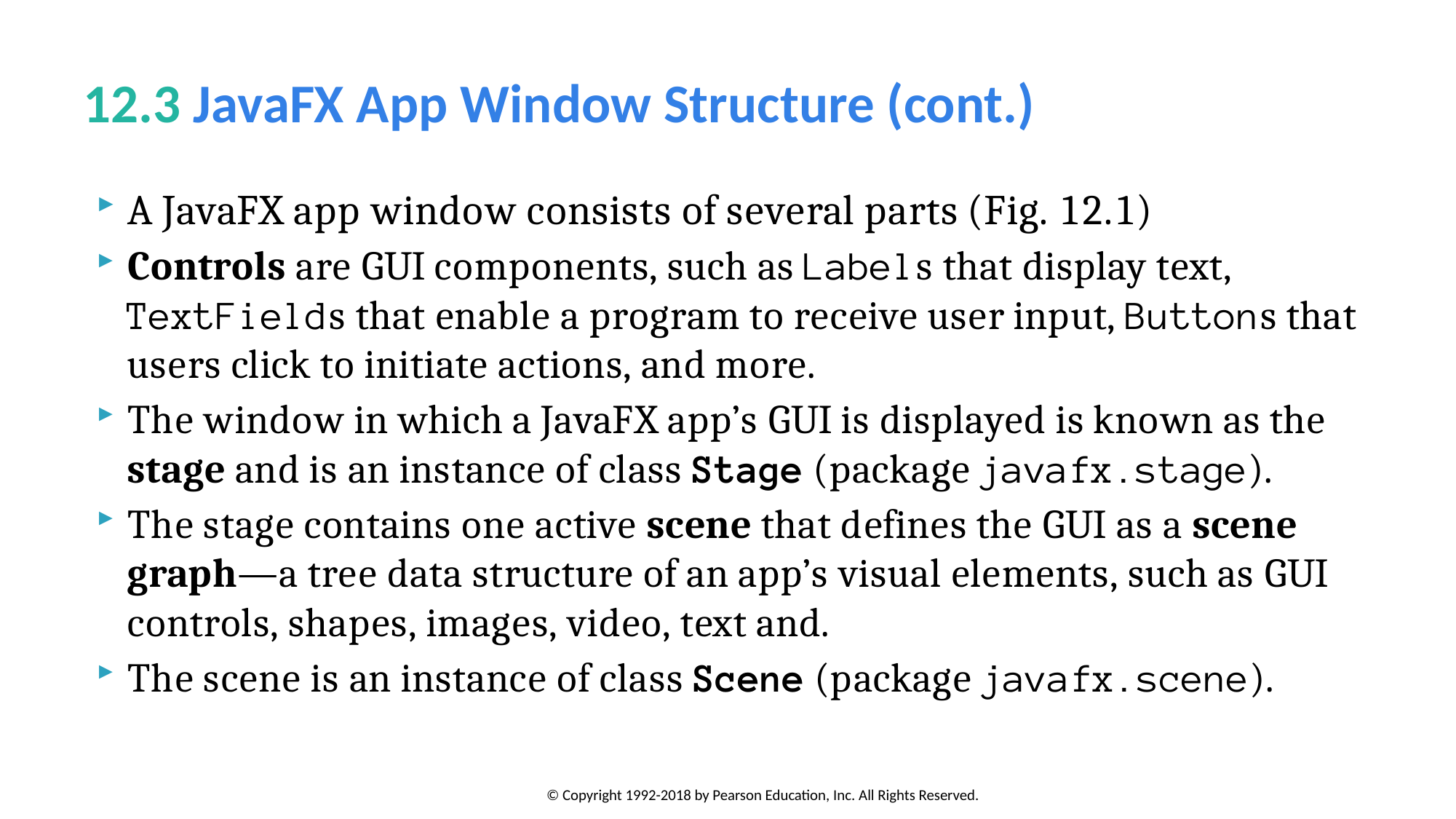

# 12.3 JavaFX App Window Structure (cont.)
A JavaFX app window consists of several parts (Fig. 12.1)
Controls are GUI components, such as Labels that display text, TextFields that enable a program to receive user input, Buttons that users click to initiate actions, and more.
The window in which a JavaFX app’s GUI is displayed is known as the stage and is an instance of class Stage (package javafx.stage).
The stage contains one active scene that defines the GUI as a scene graph—a tree data structure of an app’s visual elements, such as GUI controls, shapes, images, video, text and.
The scene is an instance of class Scene (package javafx.scene).

© Copyright 1992-2018 by Pearson Education, Inc. All Rights Reserved.